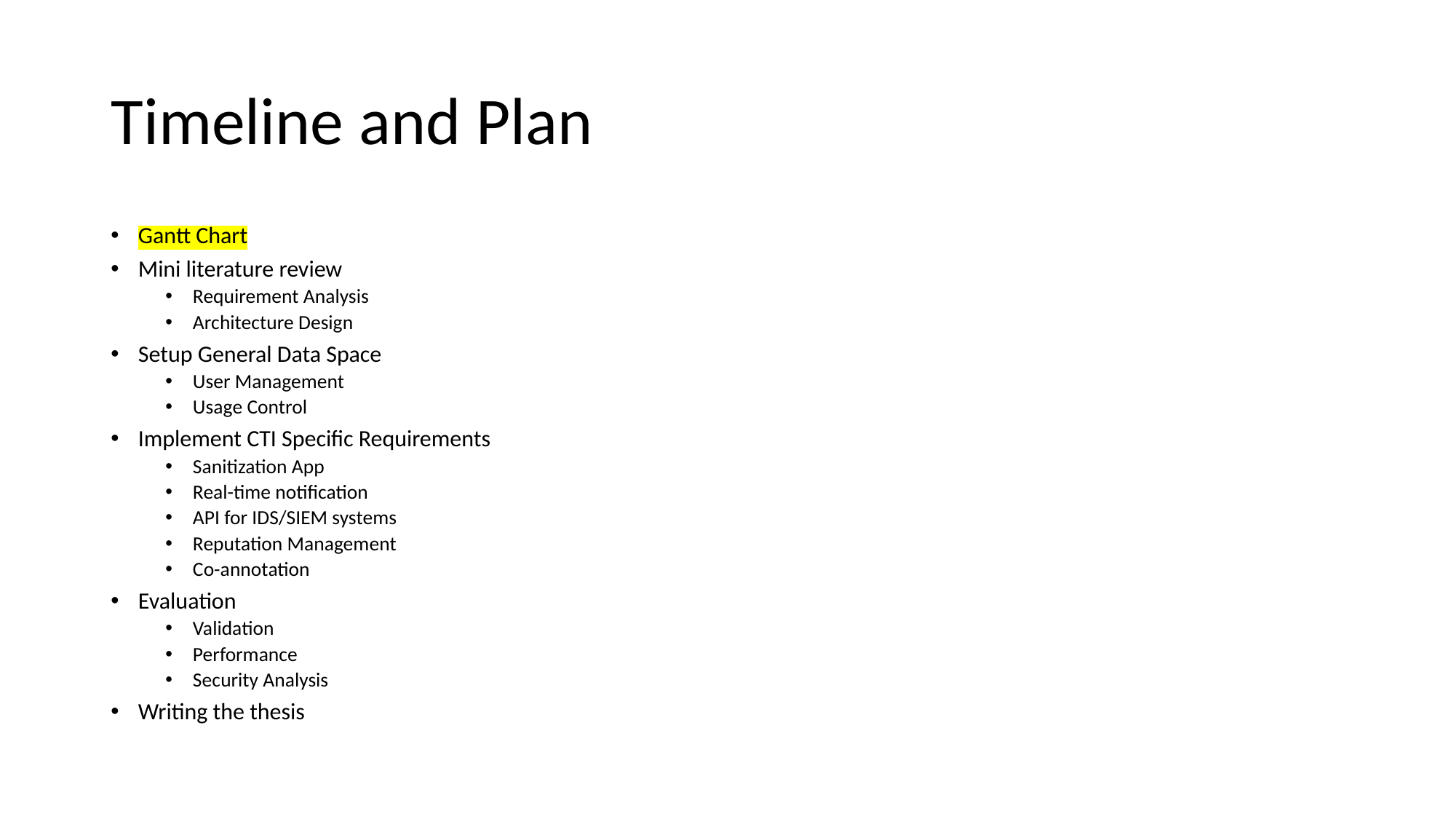

# Timeline and Plan
Gantt Chart
Mini literature review
Requirement Analysis
Architecture Design
Setup General Data Space
User Management
Usage Control
Implement CTI Specific Requirements
Sanitization App
Real-time notification
API for IDS/SIEM systems
Reputation Management
Co-annotation
Evaluation
Validation
Performance
Security Analysis
Writing the thesis